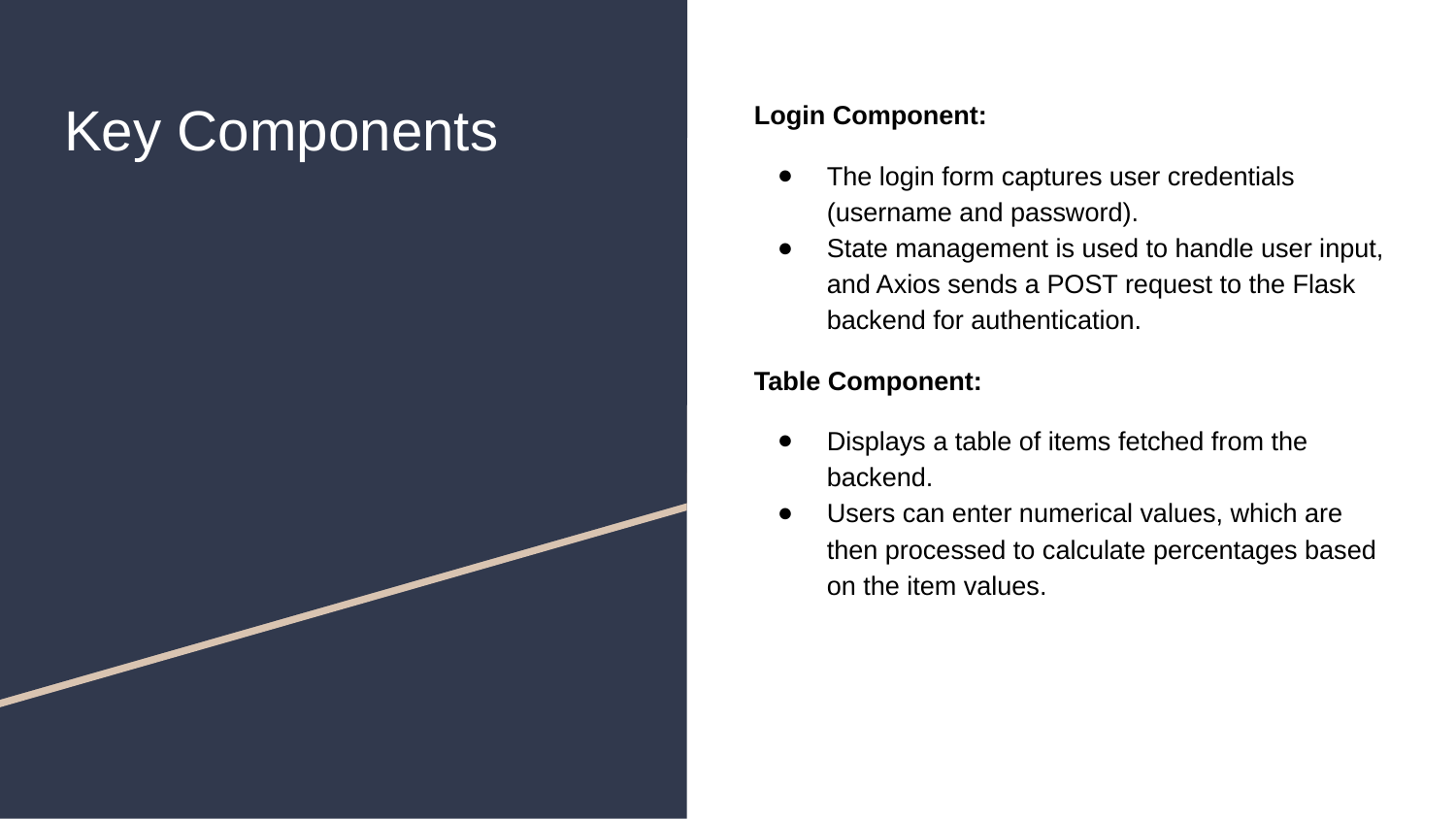

# Key Components
Login Component:
The login form captures user credentials (username and password).
State management is used to handle user input, and Axios sends a POST request to the Flask backend for authentication.
Table Component:
Displays a table of items fetched from the backend.
Users can enter numerical values, which are then processed to calculate percentages based on the item values.